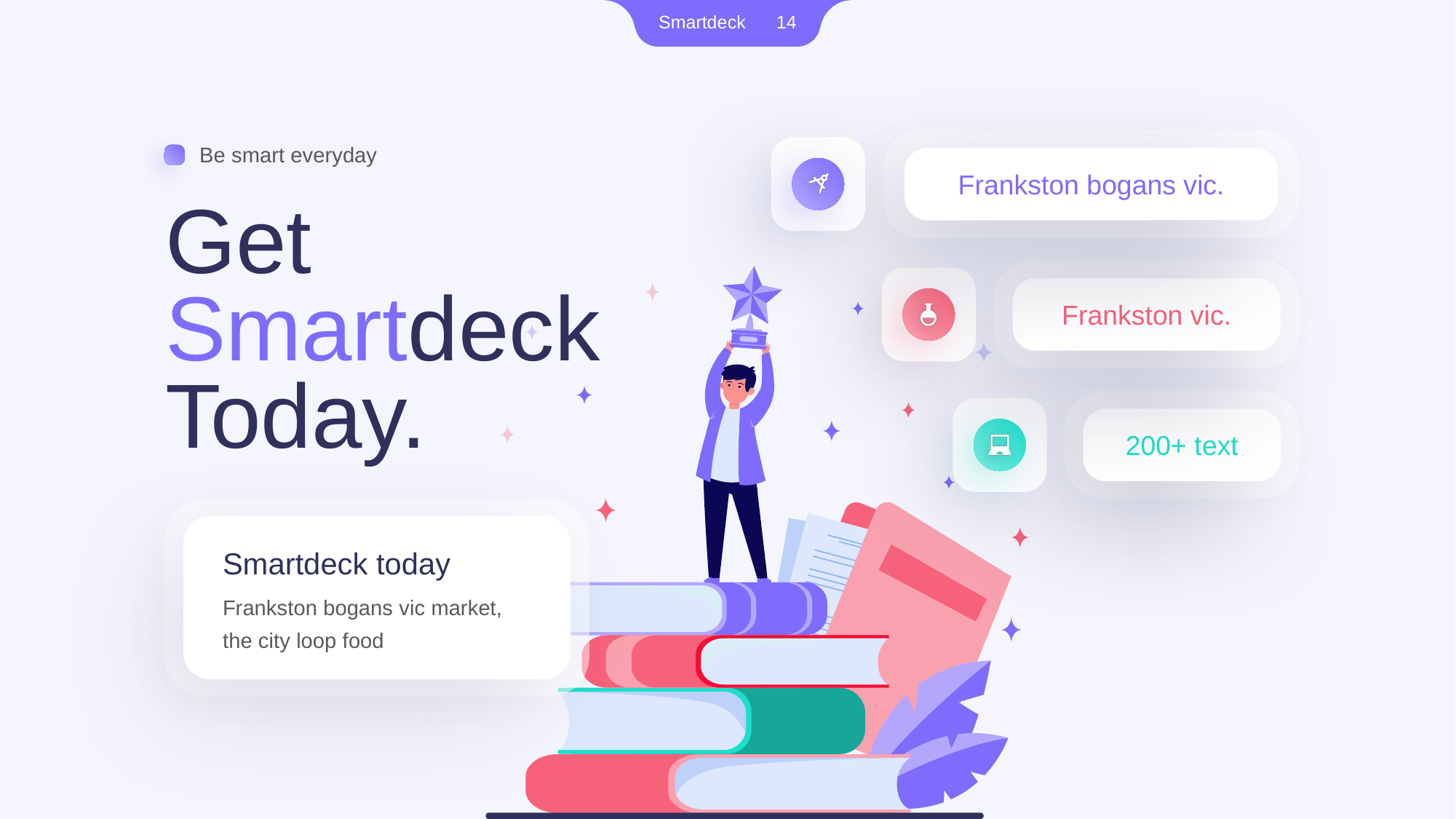

Frankston bogans vic.
Be smart everyday

Get Smartdeck Today.

Frankston vic.

200+ text

Smartdeck today
Frankston bogans vic market, the city loop food